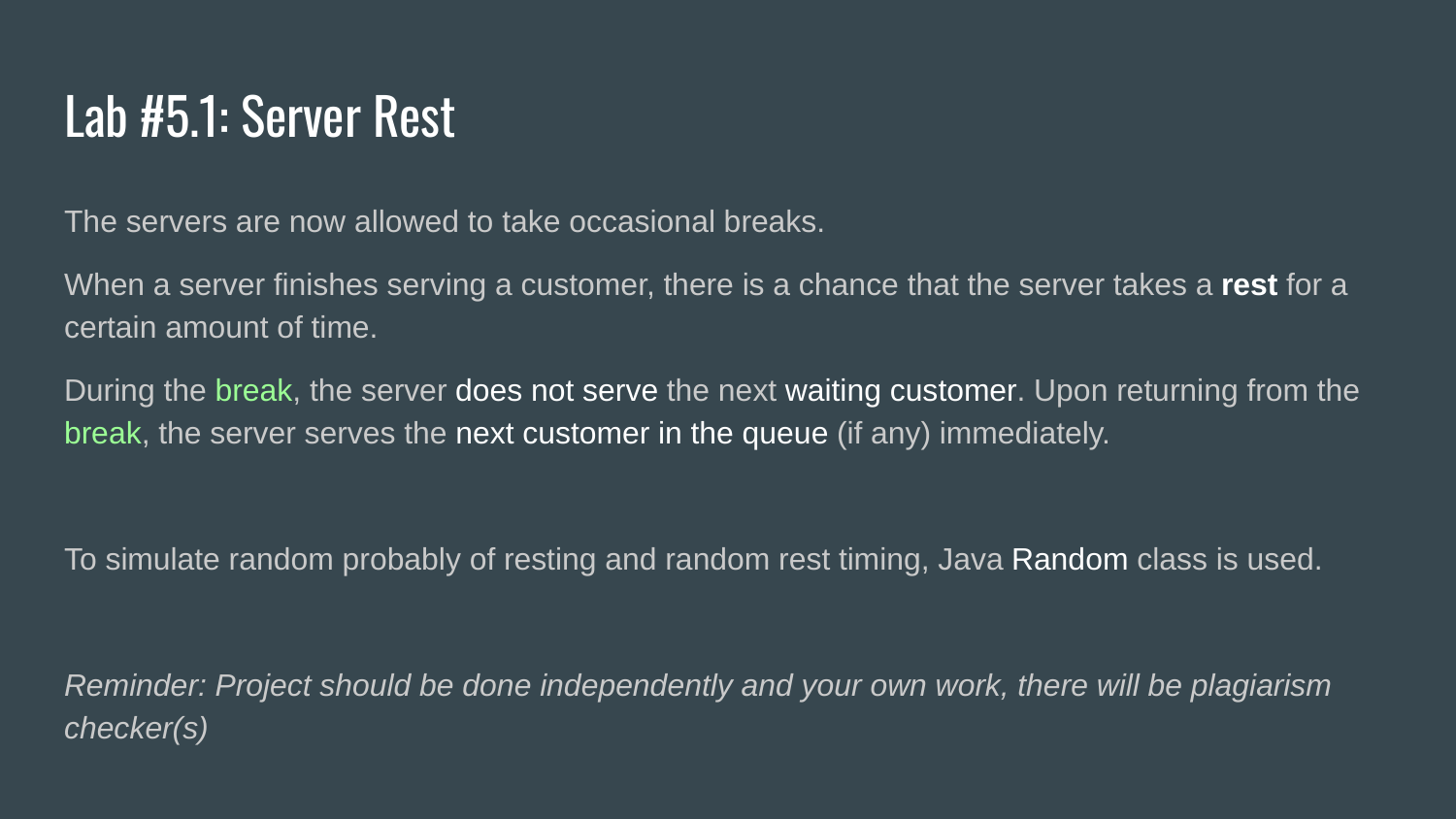

# Lab #5.1: Server Rest

The servers are now allowed to take occasional breaks.
When a server finishes serving a customer, there is a chance that the server takes a rest for a certain amount of time.
During the break, the server does not serve the next waiting customer. Upon returning from the break, the server serves the next customer in the queue (if any) immediately.

To simulate random probably of resting and random rest timing, Java Random class is used.

Reminder: Project should be done independently and your own work, there will be plagiarism checker(s)